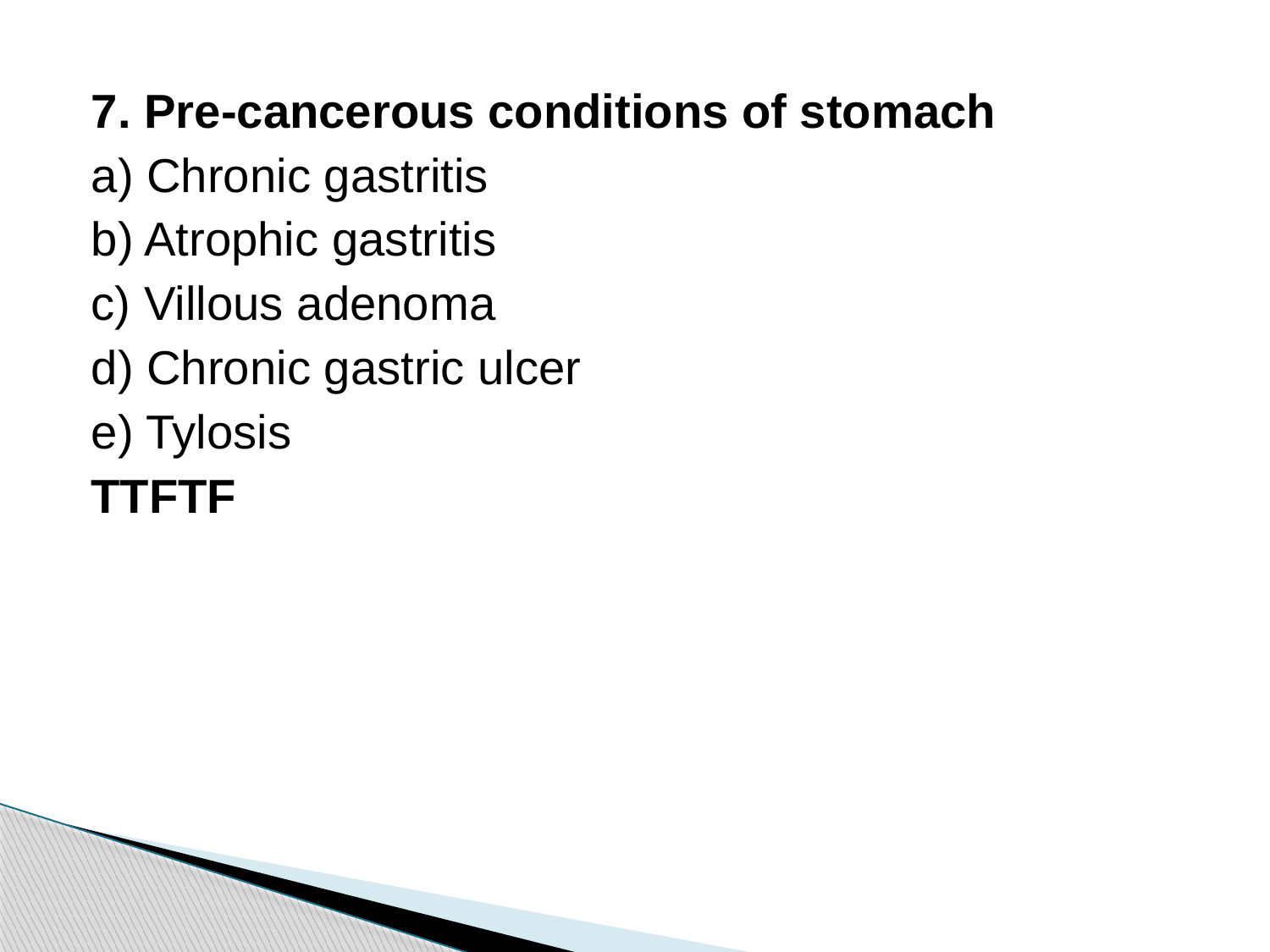

7. Pre-cancerous conditions of stomach
a) Chronic gastritis
b) Atrophic gastritis
c) Villous adenoma
d) Chronic gastric ulcer
e) Tylosis
TTFTF